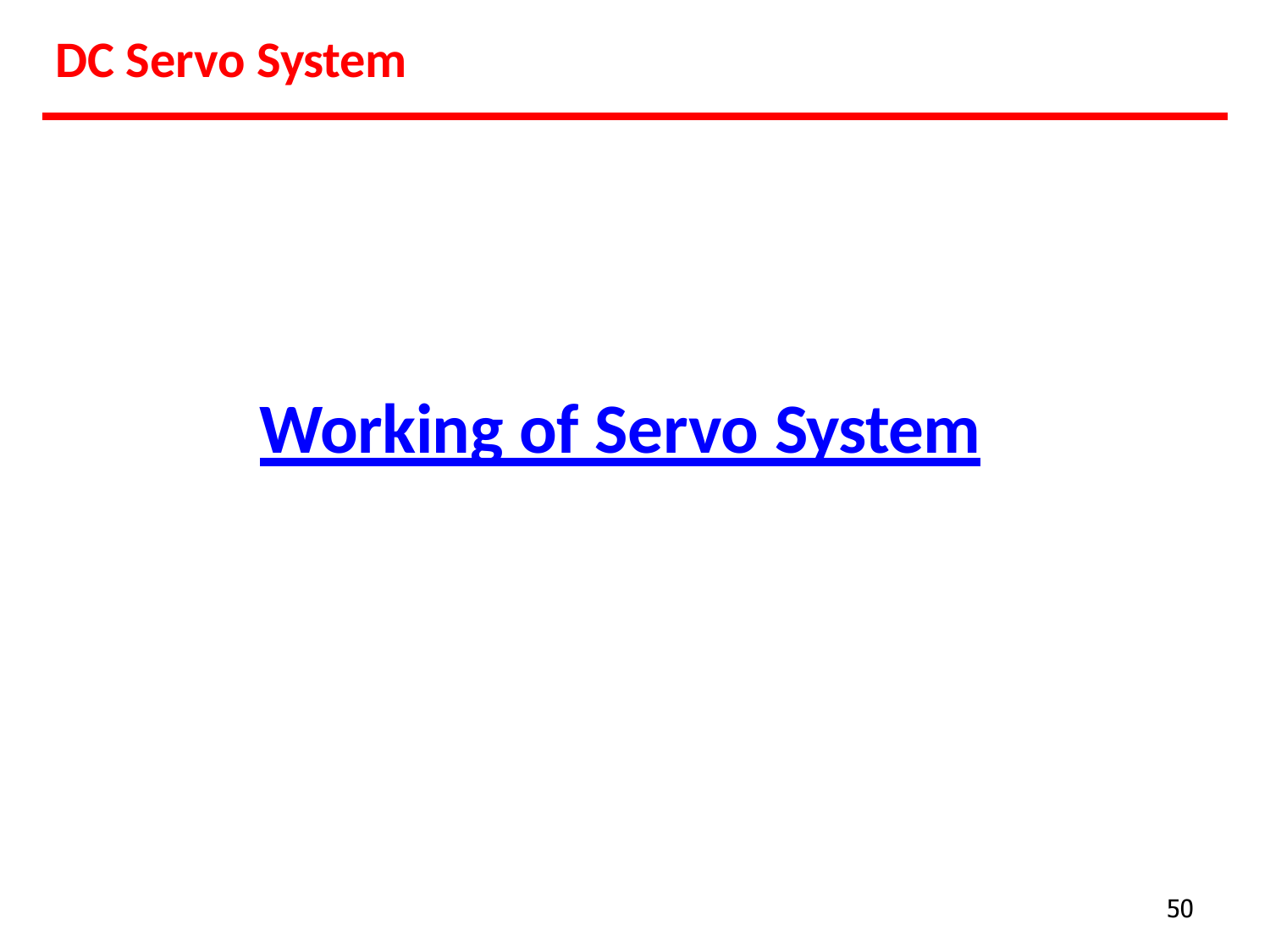

DC Servo System

Working of Servo System

50